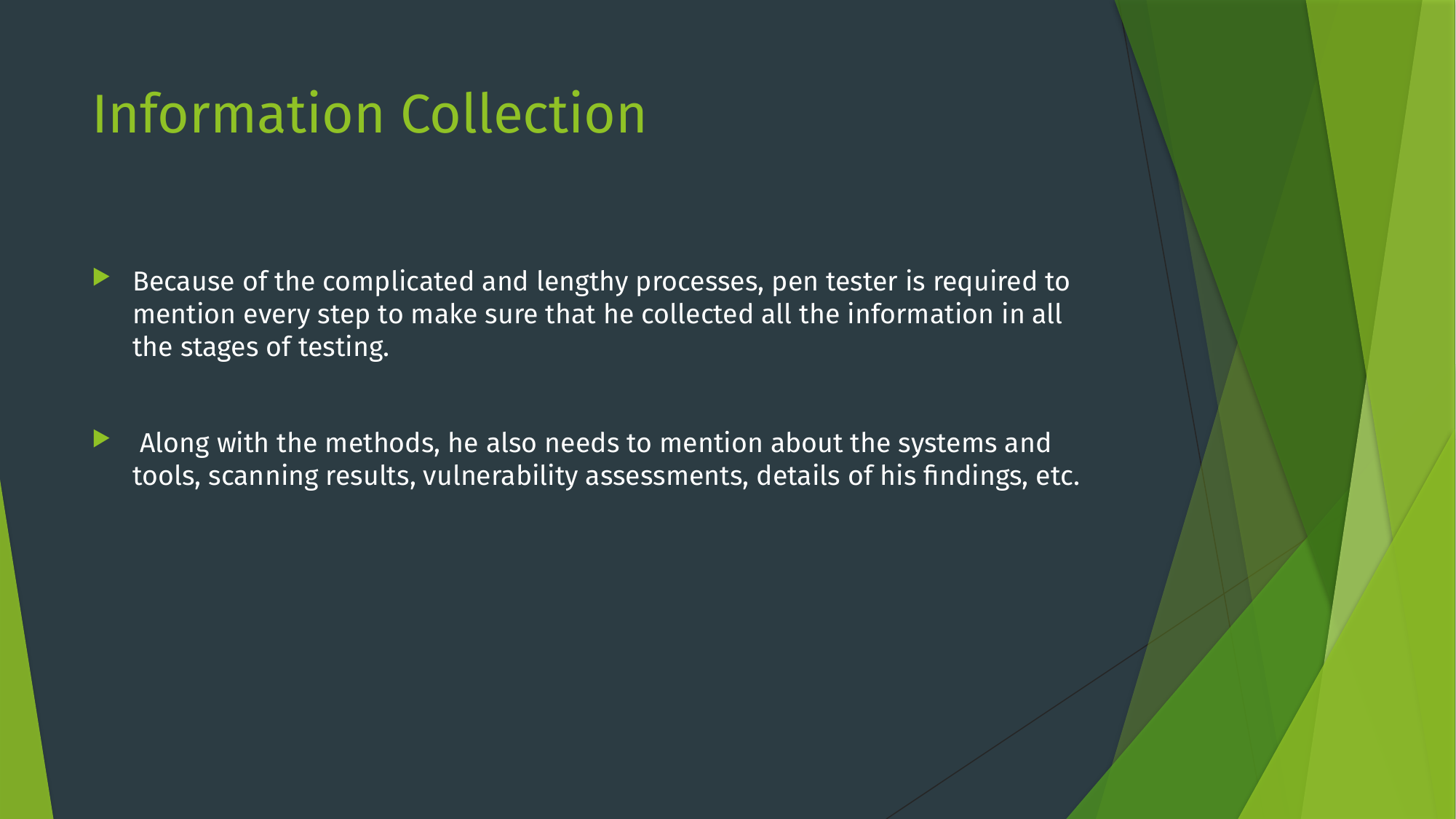

# Information Collection
Because of the complicated and lengthy processes, pen tester is required to mention every step to make sure that he collected all the information in all the stages of testing.

 Along with the methods, he also needs to mention about the systems and tools, scanning results, vulnerability assessments, details of his findings, etc.